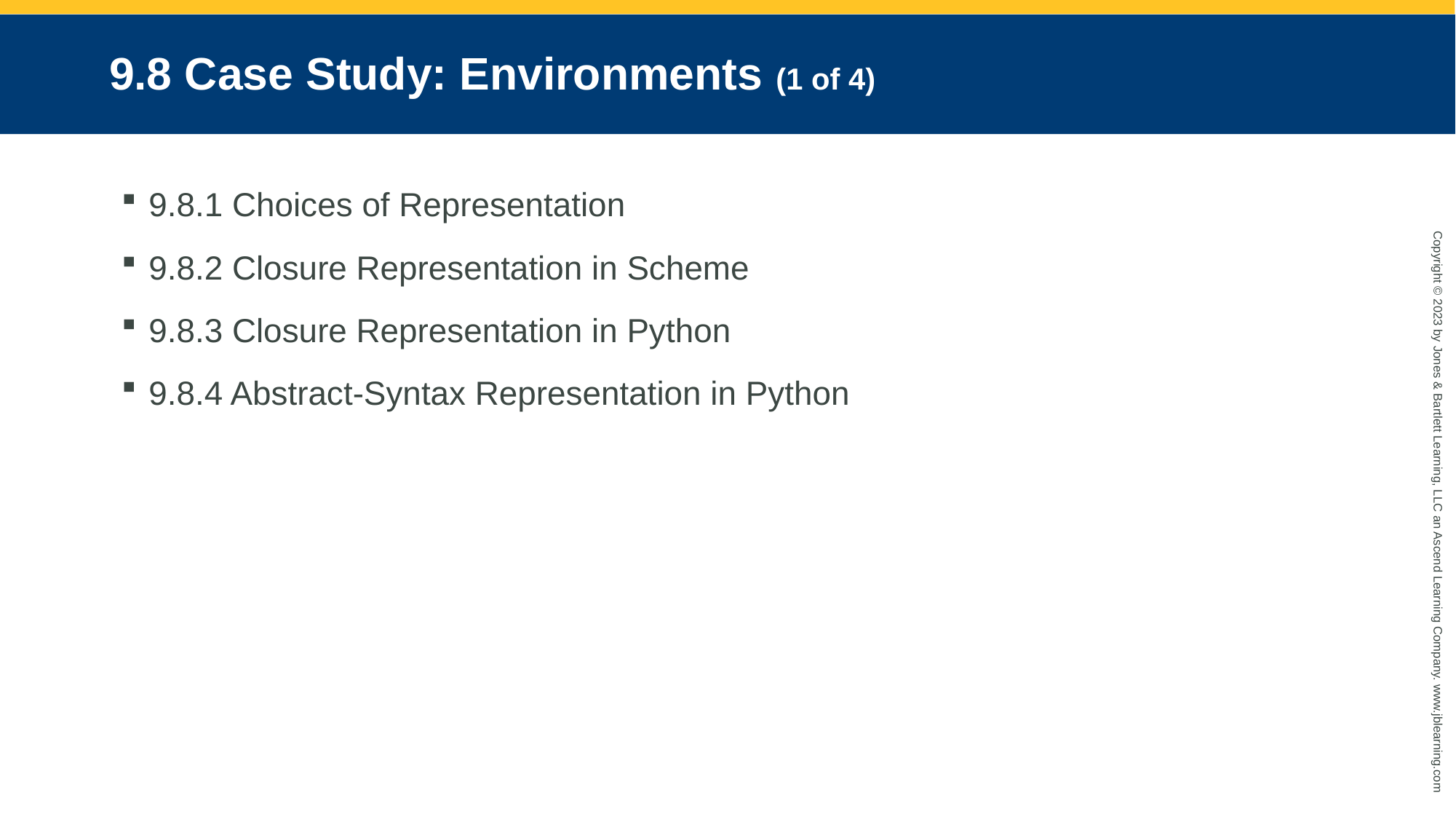

# 9.8 Case Study: Environments (1 of 4)
9.8.1 Choices of Representation
9.8.2 Closure Representation in Scheme
9.8.3 Closure Representation in Python
9.8.4 Abstract-Syntax Representation in Python